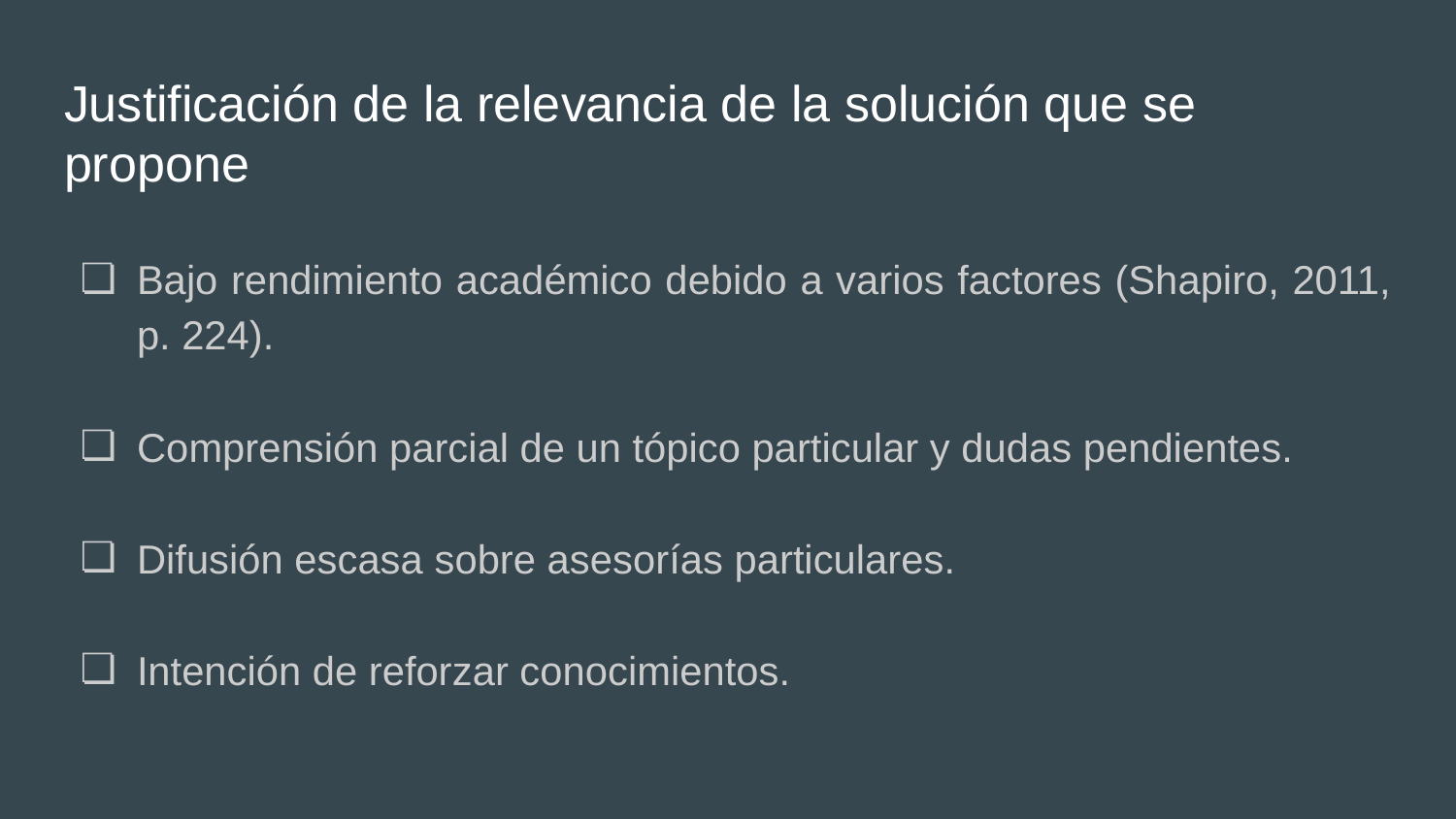

# Justificación de la relevancia de la solución que se propone
Bajo rendimiento académico debido a varios factores (Shapiro, 2011, p. 224).

Comprensión parcial de un tópico particular y dudas pendientes.

Difusión escasa sobre asesorías particulares.

Intención de reforzar conocimientos.